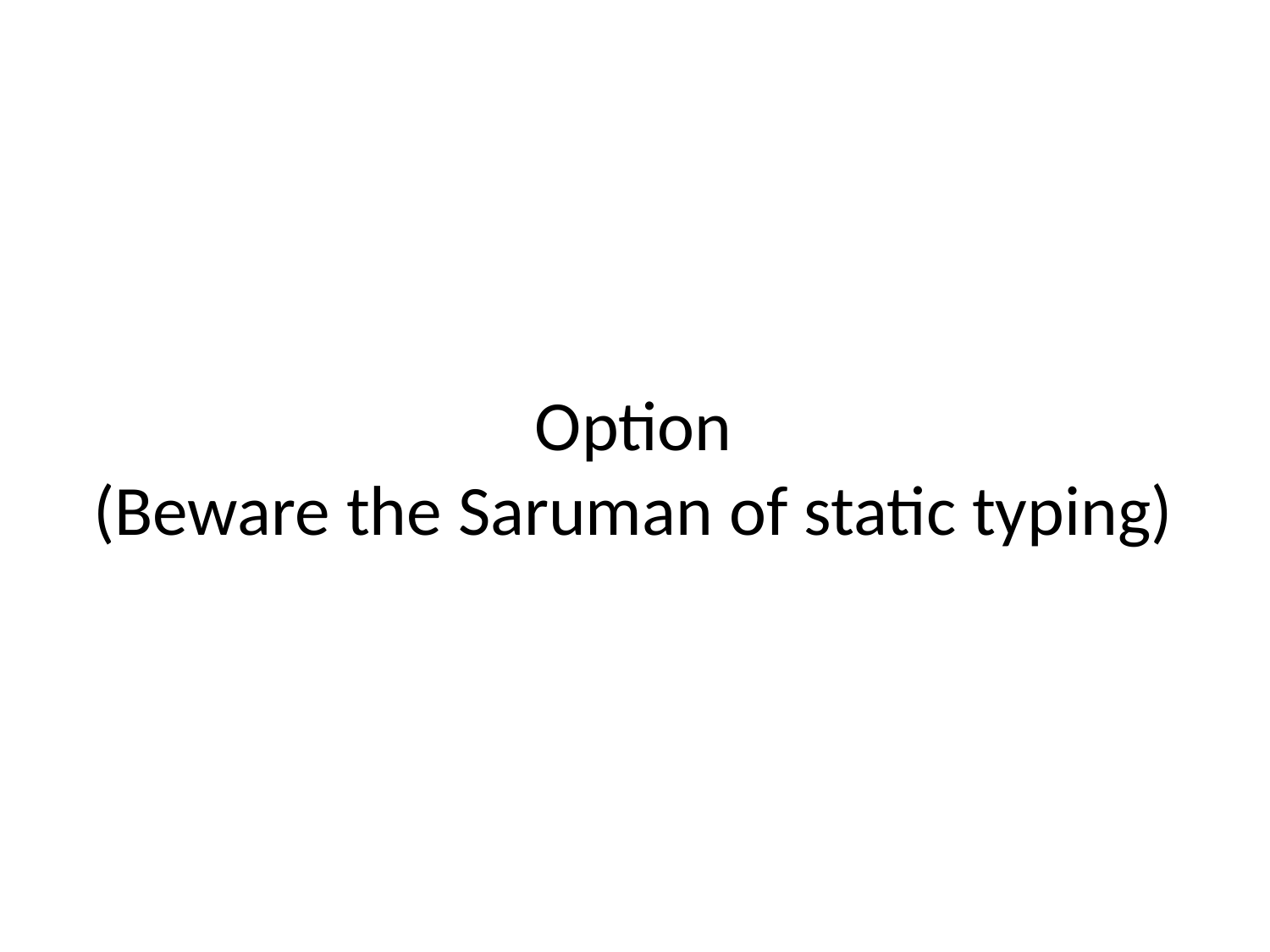

# Option (Beware the Saruman of static typing)